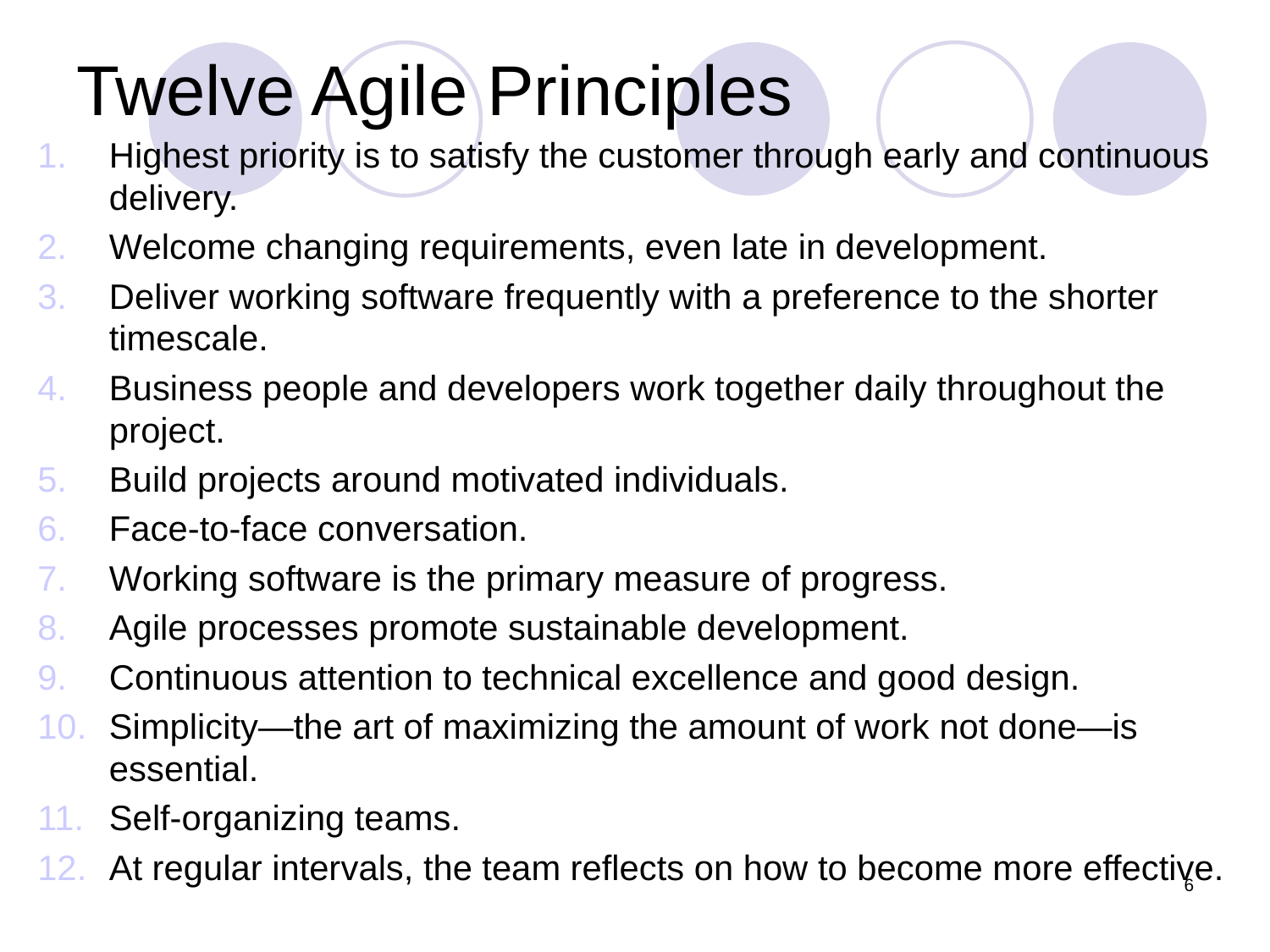

# Twelve Agile Principles
Highest priority is to satisfy the customer through early and continuous delivery.
Welcome changing requirements, even late in development.
Deliver working software frequently with a preference to the shorter timescale.
Business people and developers work together daily throughout the project.
Build projects around motivated individuals.
Face-to-face conversation.
Working software is the primary measure of progress.
Agile processes promote sustainable development.
Continuous attention to technical excellence and good design.
Simplicity—the art of maximizing the amount of work not done—is essential.
Self-organizing teams.
At regular intervals, the team reflects on how to become more effective.
6